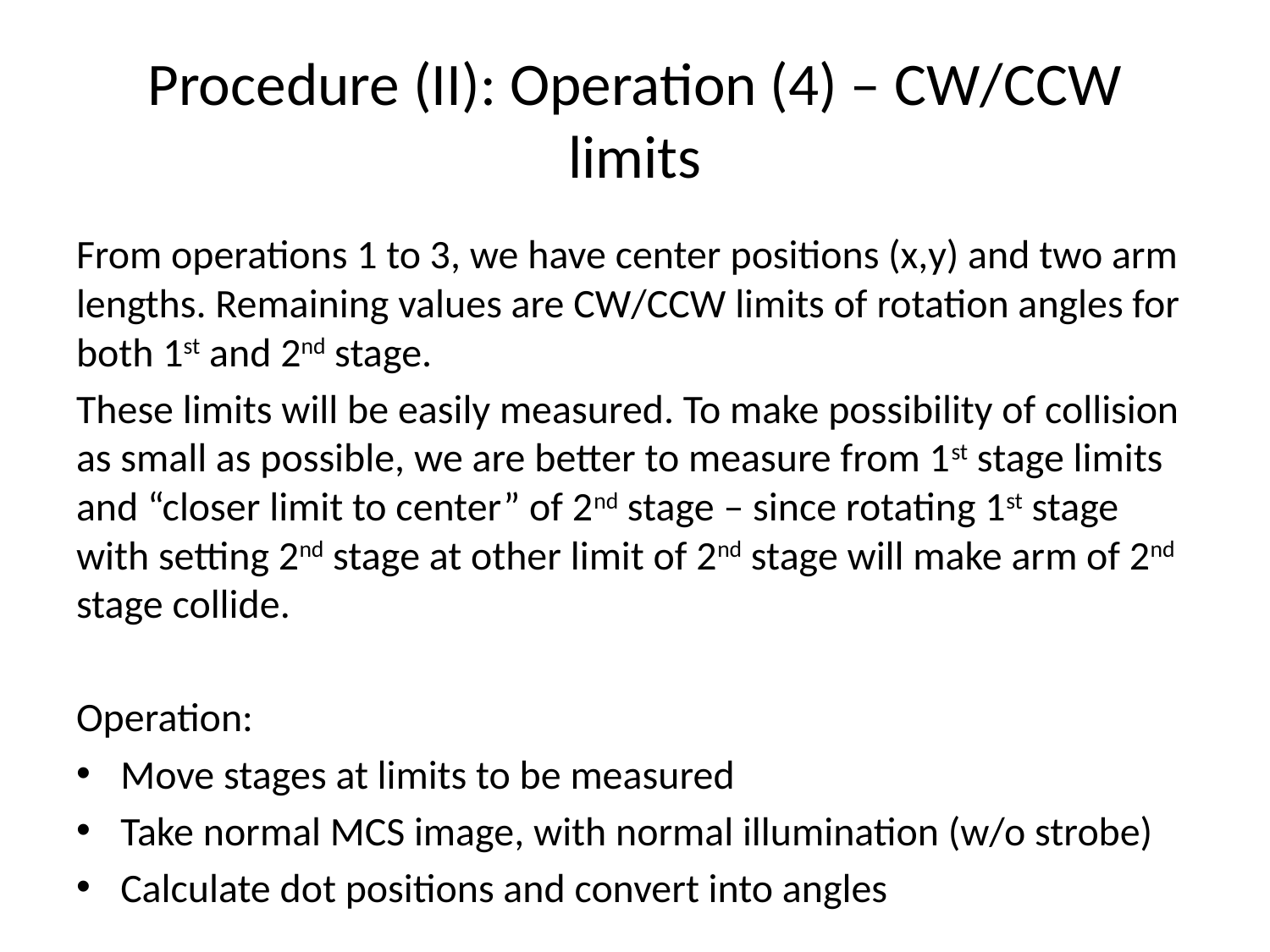

# Procedure (II): Operation (4) – CW/CCW limits
From operations 1 to 3, we have center positions (x,y) and two arm lengths. Remaining values are CW/CCW limits of rotation angles for both 1st and 2nd stage.
These limits will be easily measured. To make possibility of collision as small as possible, we are better to measure from 1st stage limits and “closer limit to center” of 2nd stage – since rotating 1st stage with setting 2nd stage at other limit of 2nd stage will make arm of 2nd stage collide.

Operation:
Move stages at limits to be measured
Take normal MCS image, with normal illumination (w/o strobe)
Calculate dot positions and convert into angles